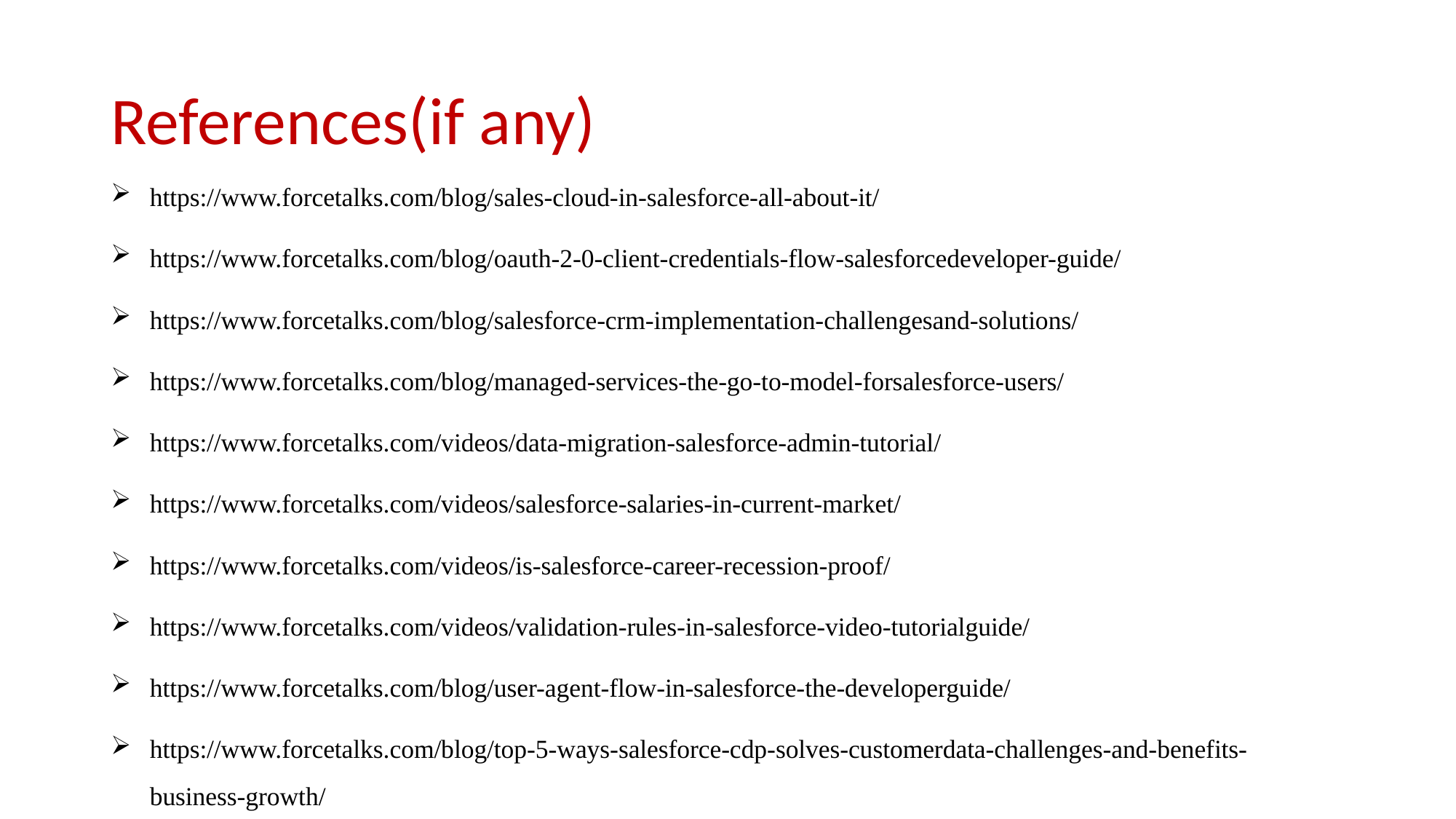

# References(if any)
https://www.forcetalks.com/blog/sales-cloud-in-salesforce-all-about-it/
https://www.forcetalks.com/blog/oauth-2-0-client-credentials-flow-salesforcedeveloper-guide/
https://www.forcetalks.com/blog/salesforce-crm-implementation-challengesand-solutions/
https://www.forcetalks.com/blog/managed-services-the-go-to-model-forsalesforce-users/
https://www.forcetalks.com/videos/data-migration-salesforce-admin-tutorial/
https://www.forcetalks.com/videos/salesforce-salaries-in-current-market/
https://www.forcetalks.com/videos/is-salesforce-career-recession-proof/
https://www.forcetalks.com/videos/validation-rules-in-salesforce-video-tutorialguide/
https://www.forcetalks.com/blog/user-agent-flow-in-salesforce-the-developerguide/
https://www.forcetalks.com/blog/top-5-ways-salesforce-cdp-solves-customerdata-challenges-and-benefits-business-growth/